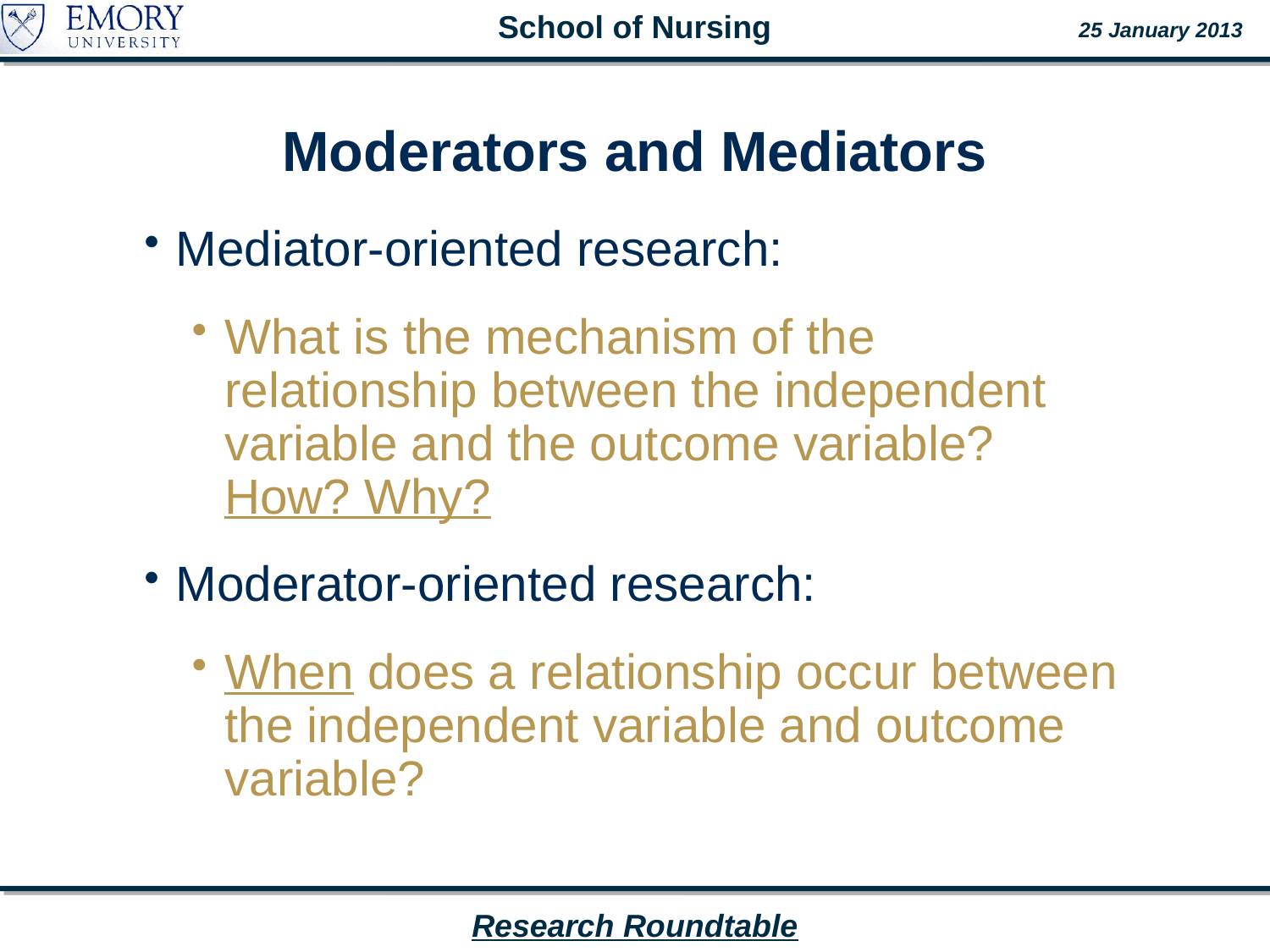

# Moderators and Mediators
Mediator-oriented research:
What is the mechanism of the relationship between the independent variable and the outcome variable? How? Why?
Moderator-oriented research:
When does a relationship occur between the independent variable and outcome variable?